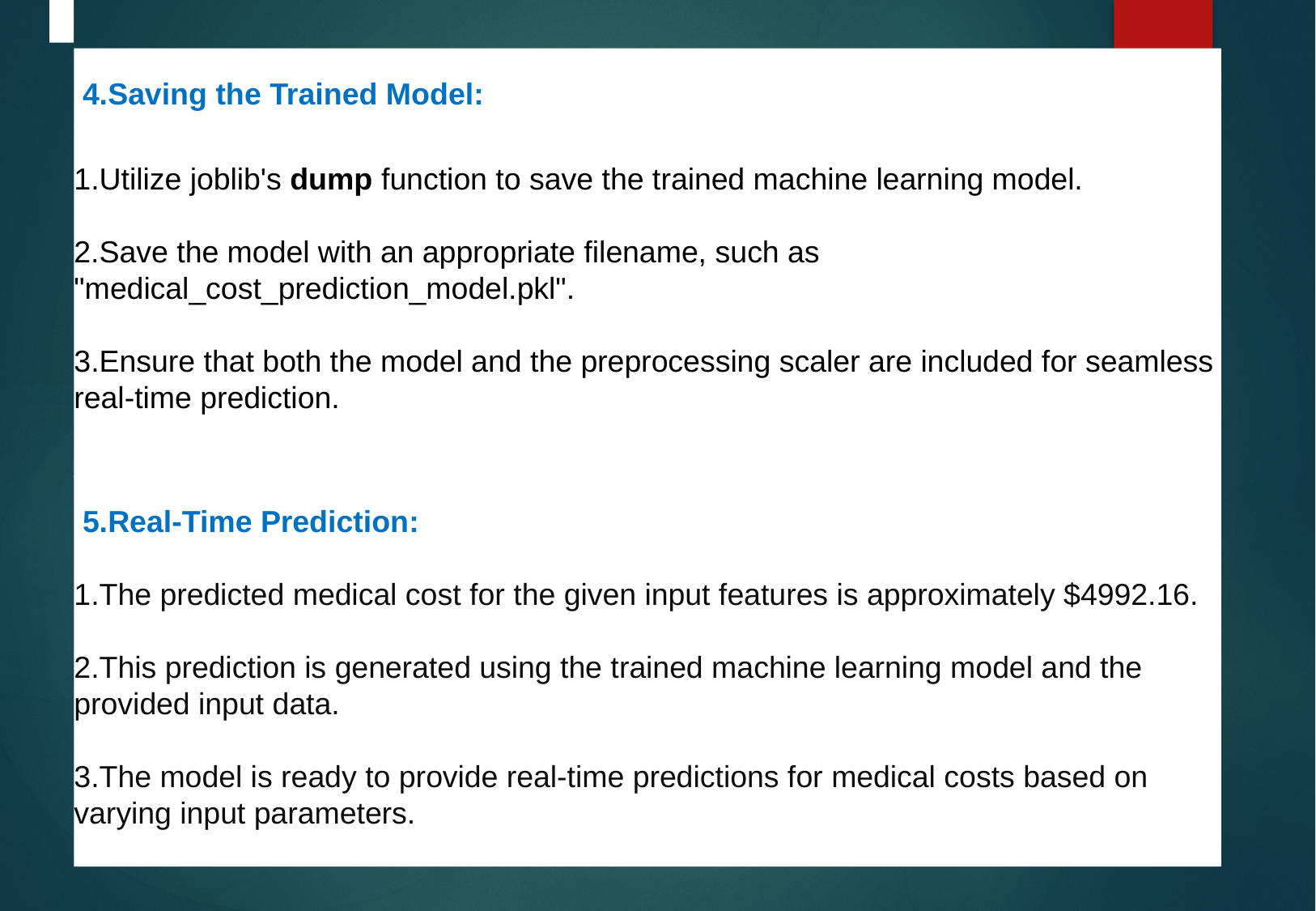

4.Saving the Trained Model:

Utilize joblib's dump function to save the trained machine learning model.

2.Save the model with an appropriate filename, such as "medical_cost_prediction_model.pkl".

Ensure that both the model and the preprocessing scaler are included for seamless real-time prediction.

 5.Real-Time Prediction:

The predicted medical cost for the given input features is approximately $4992.16.

This prediction is generated using the trained machine learning model and the provided input data.

The model is ready to provide real-time predictions for medical costs based on varying input parameters.